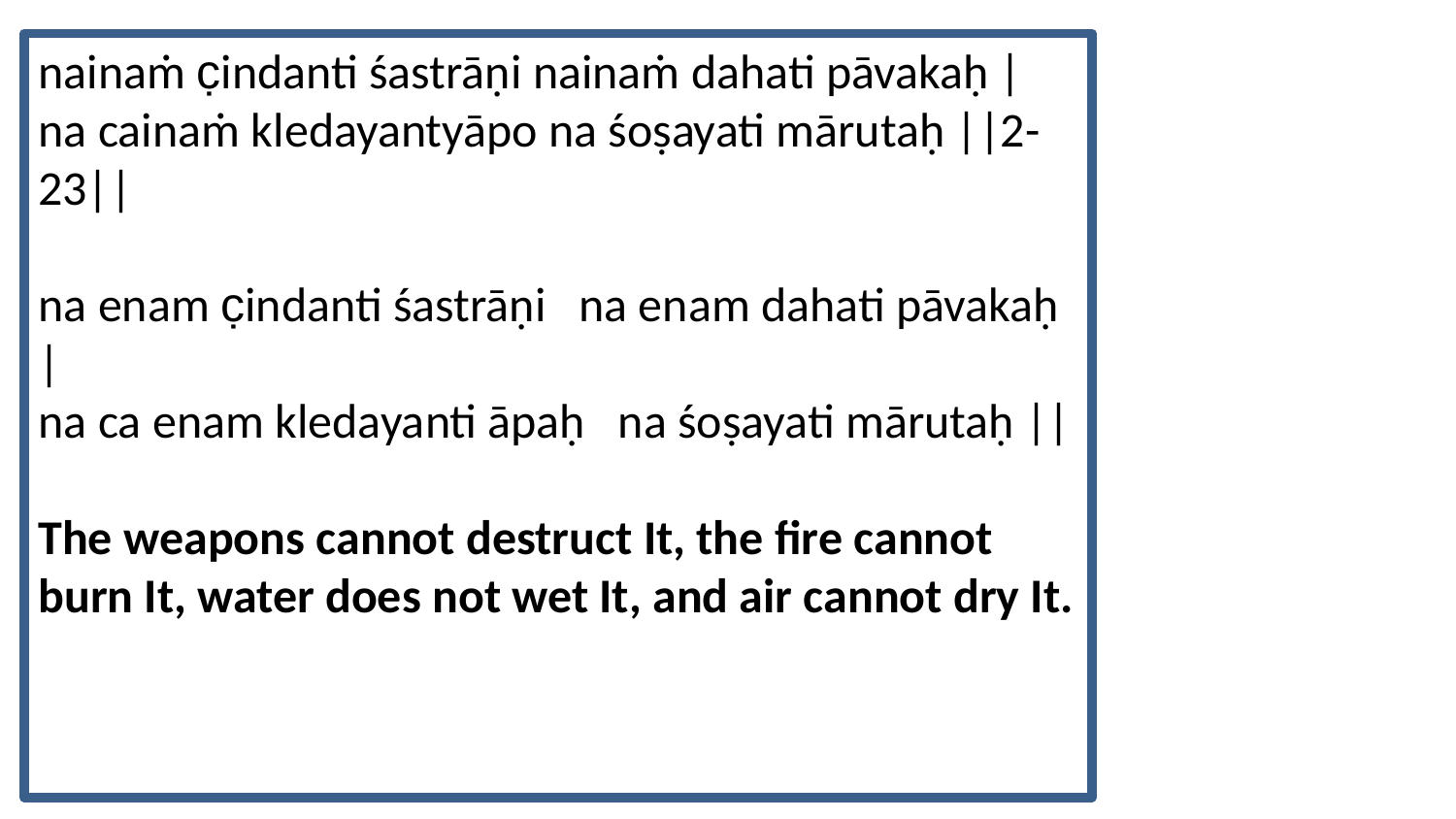

nainaṁ c̣indanti śastrāṇi nainaṁ dahati pāvakaḥ |
na cainaṁ kledayantyāpo na śoṣayati mārutaḥ ||2-23||

na enam c̣indanti śastrāṇi   na enam dahati pāvakaḥ |
na ca enam kledayanti āpaḥ   na śoṣayati mārutaḥ ||

The weapons cannot destruct It, the fire cannot burn It, water does not wet It, and air cannot dry It.